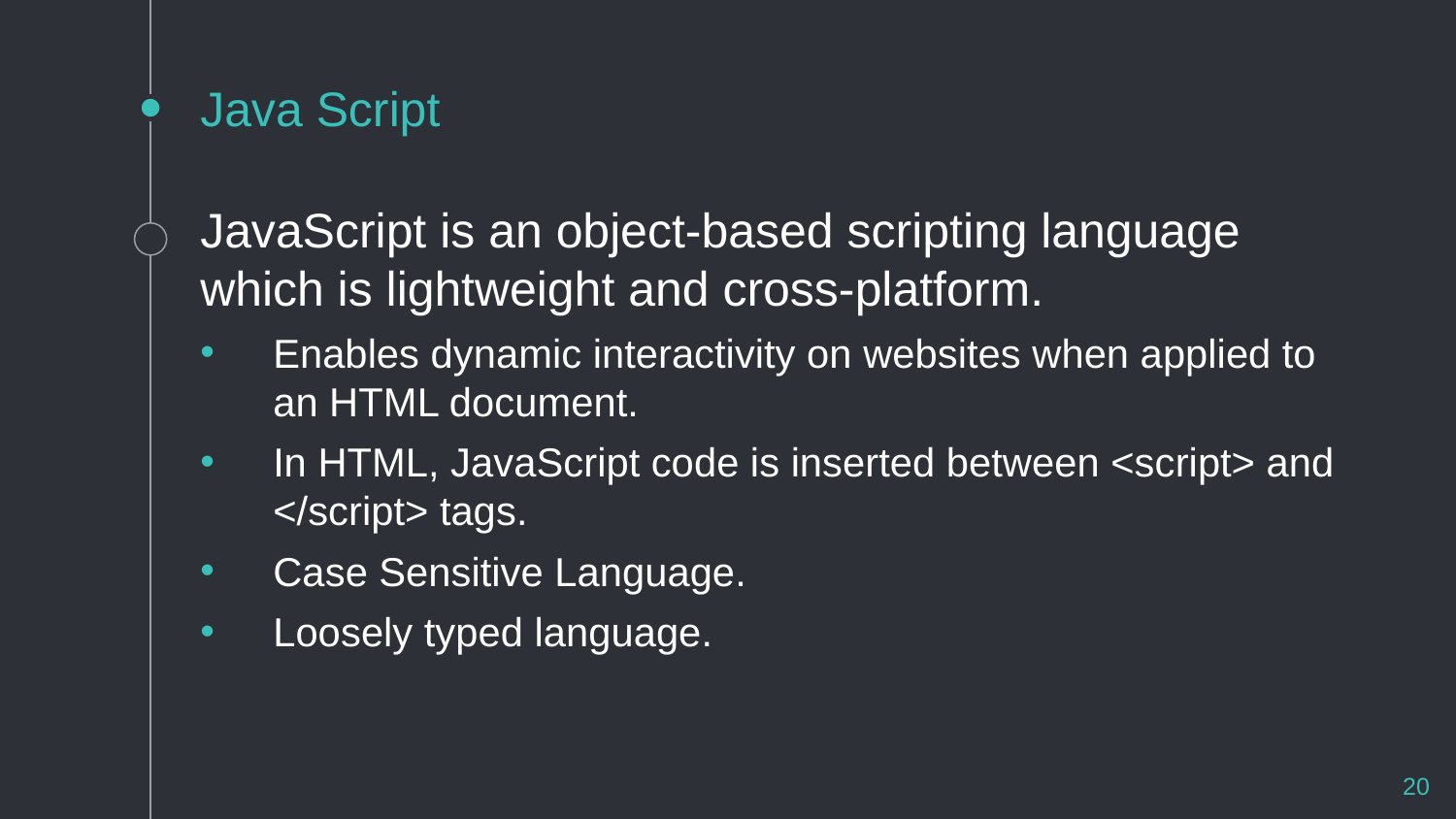

# Java Script
JavaScript is an object-based scripting language which is lightweight and cross-platform.
Enables dynamic interactivity on websites when applied to an HTML document.
In HTML, JavaScript code is inserted between <script> and </script> tags.
Case Sensitive Language.
Loosely typed language.

20